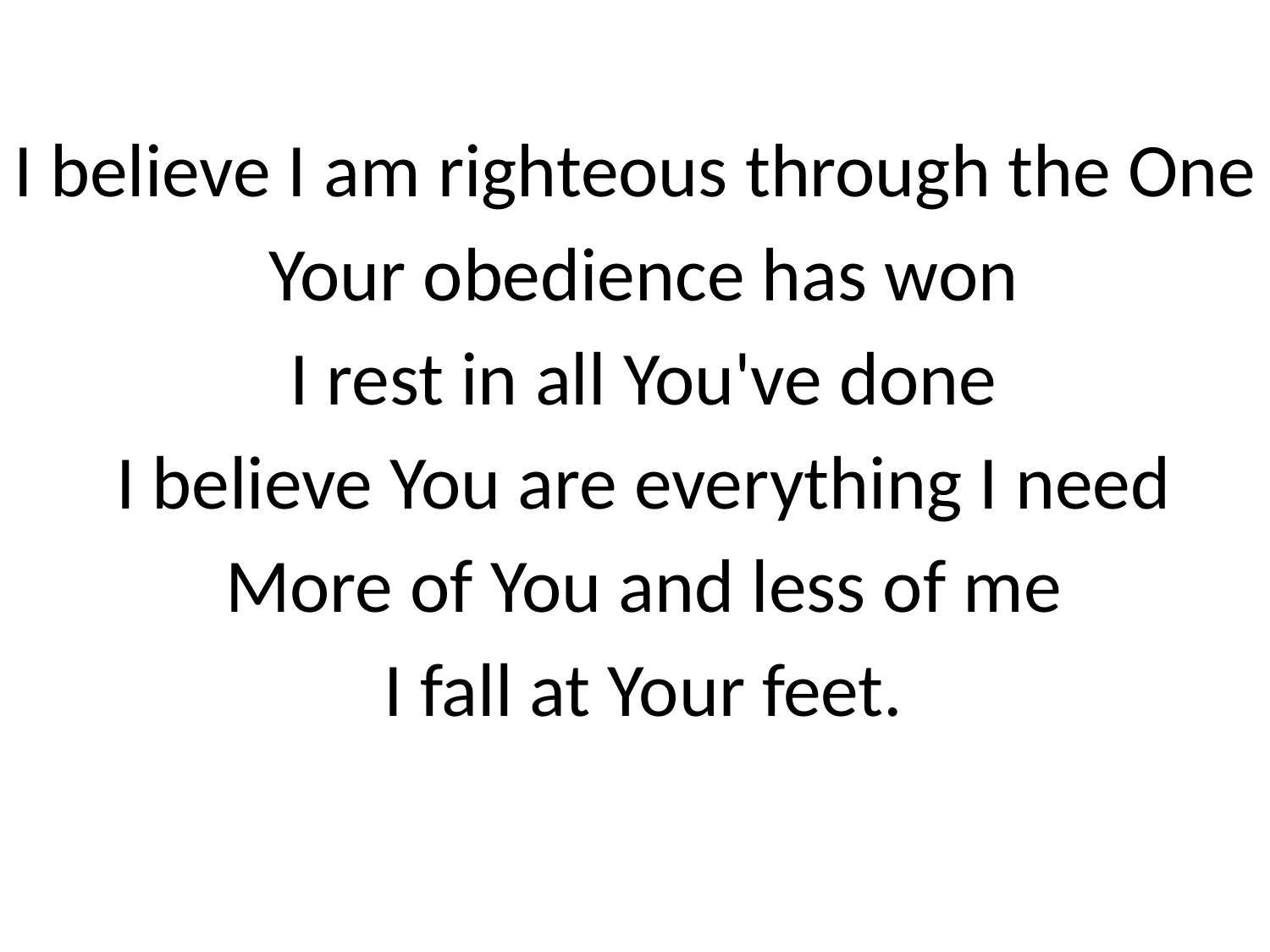

I believe I am righteous through the One
 Your obedience has won
 I rest in all You've done
 I believe You are everything I need
 More of You and less of me
 I fall at Your feet.